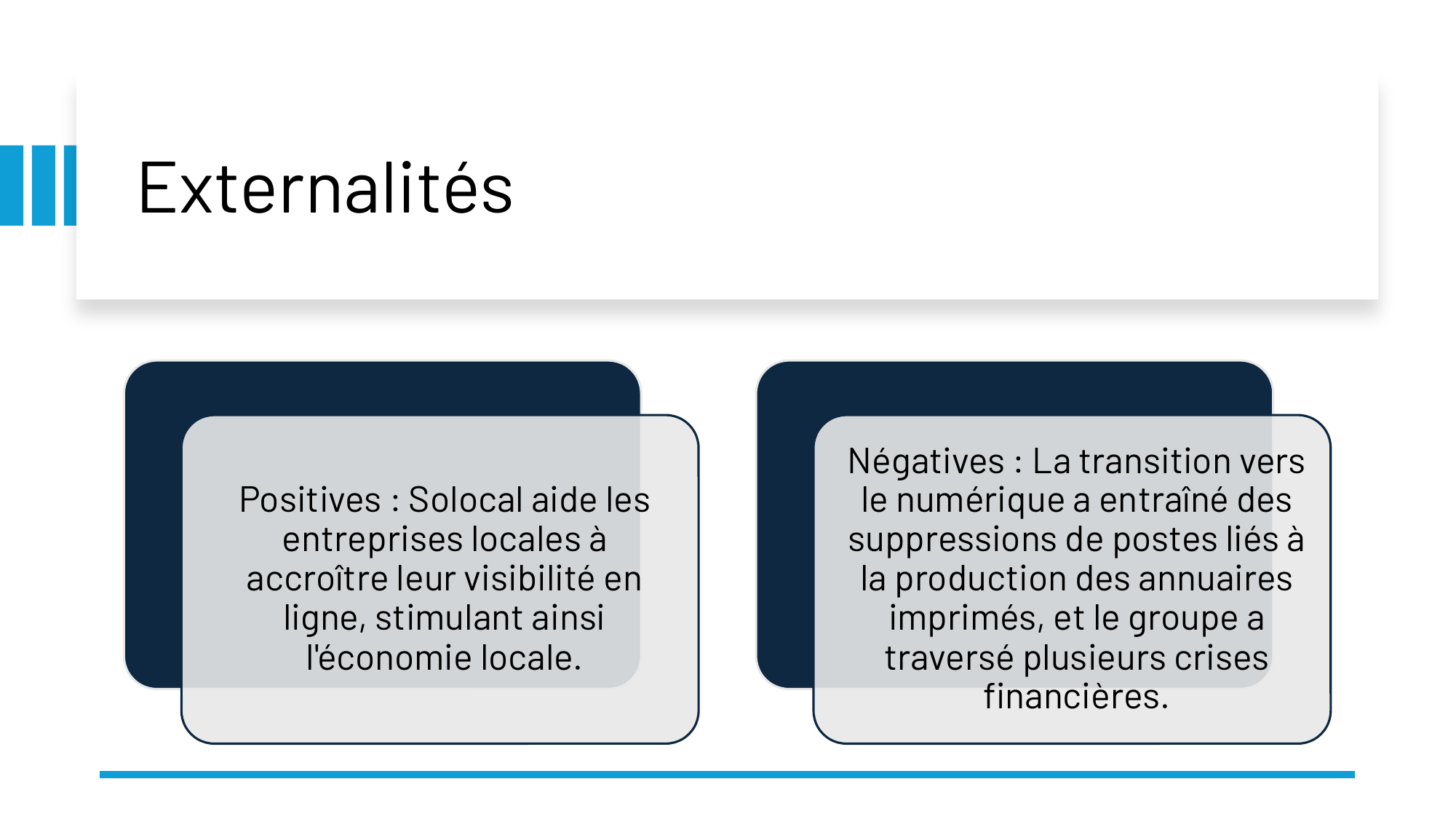

# Externalités

Positives : Solocal aide les entreprises locales à accroître leur visibilité en ligne, stimulant ainsi l'économie locale.
Négatives : La transition vers le numérique a entraîné des suppressions de postes liés à la production des annuaires imprimés, et le groupe a traversé plusieurs crises financières​.